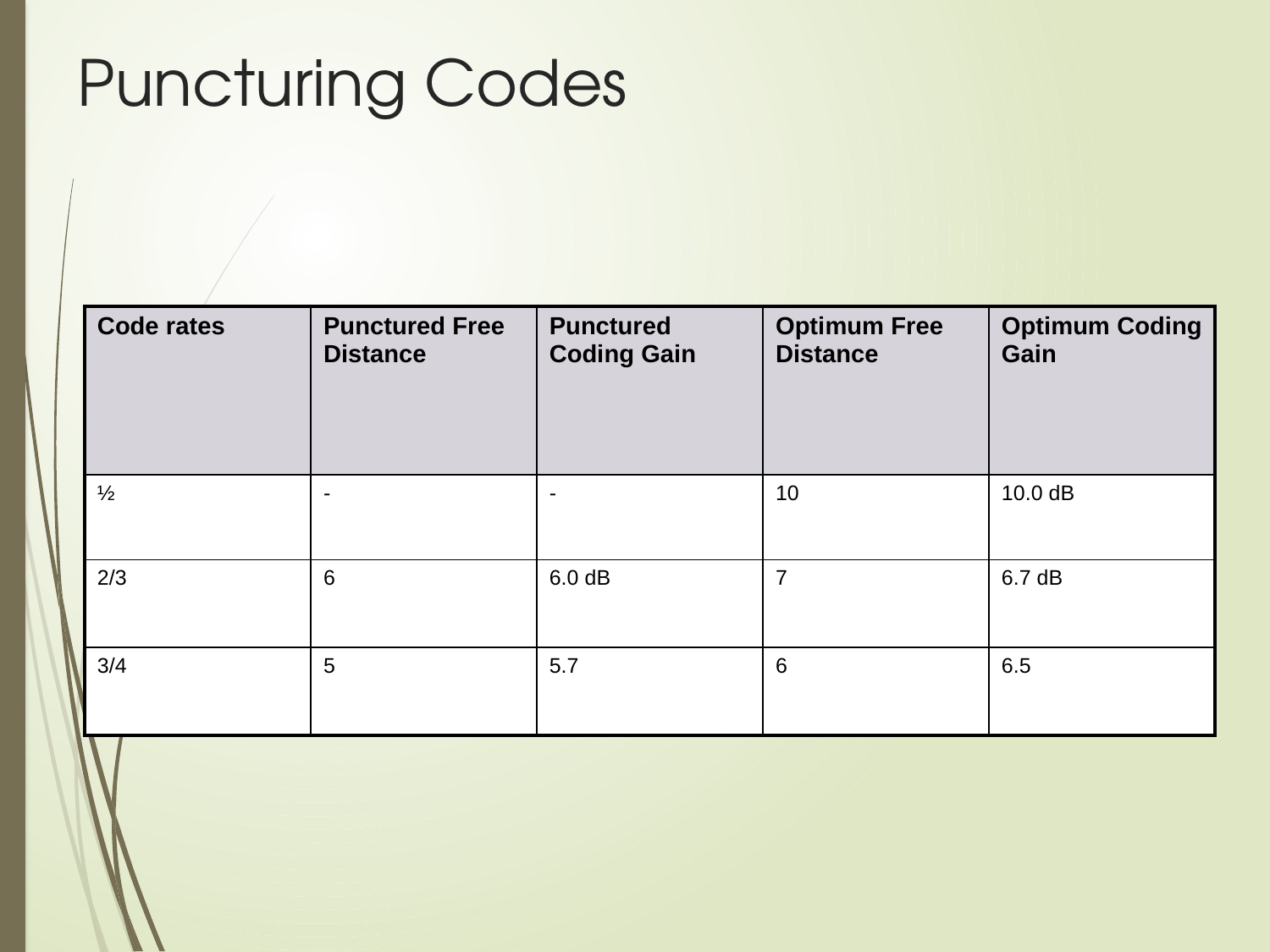

# Puncturing Codes
| Code rates | Punctured Free Distance | Punctured Coding Gain | Optimum Free Distance | Optimum Coding Gain |
| --- | --- | --- | --- | --- |
| ½ | - | - | 10 | 10.0 dB |
| 2/3 | 6 | 6.0 dB | 7 | 6.7 dB |
| 3/4 | 5 | 5.7 | 6 | 6.5 |